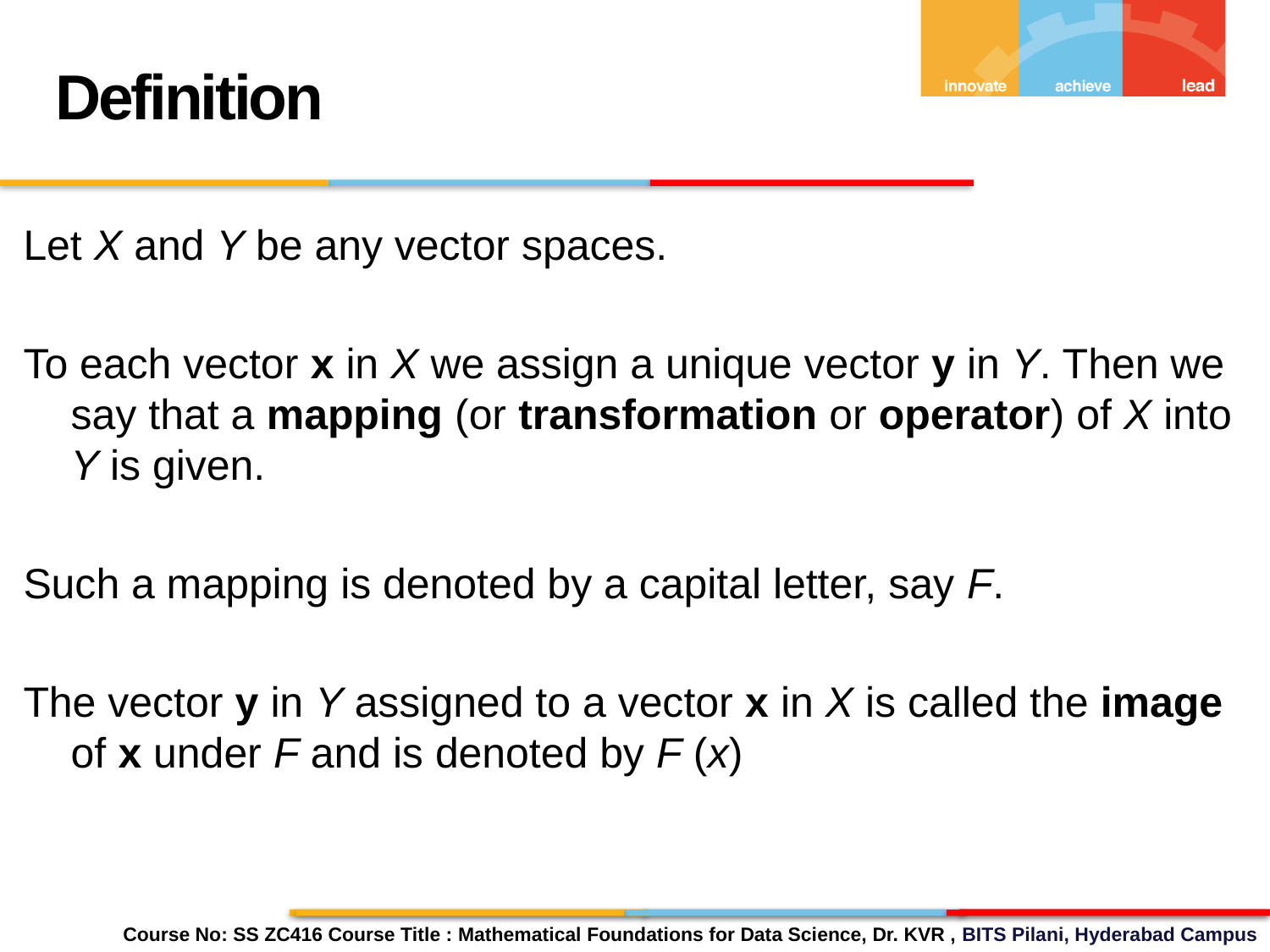

Definition
Let X and Y be any vector spaces.

To each vector x in X we assign a unique vector y in Y. Then we say that a mapping (or transformation or operator) of X into Y is given.

Such a mapping is denoted by a capital letter, say F.

The vector y in Y assigned to a vector x in X is called the image of x under F and is denoted by F (x)